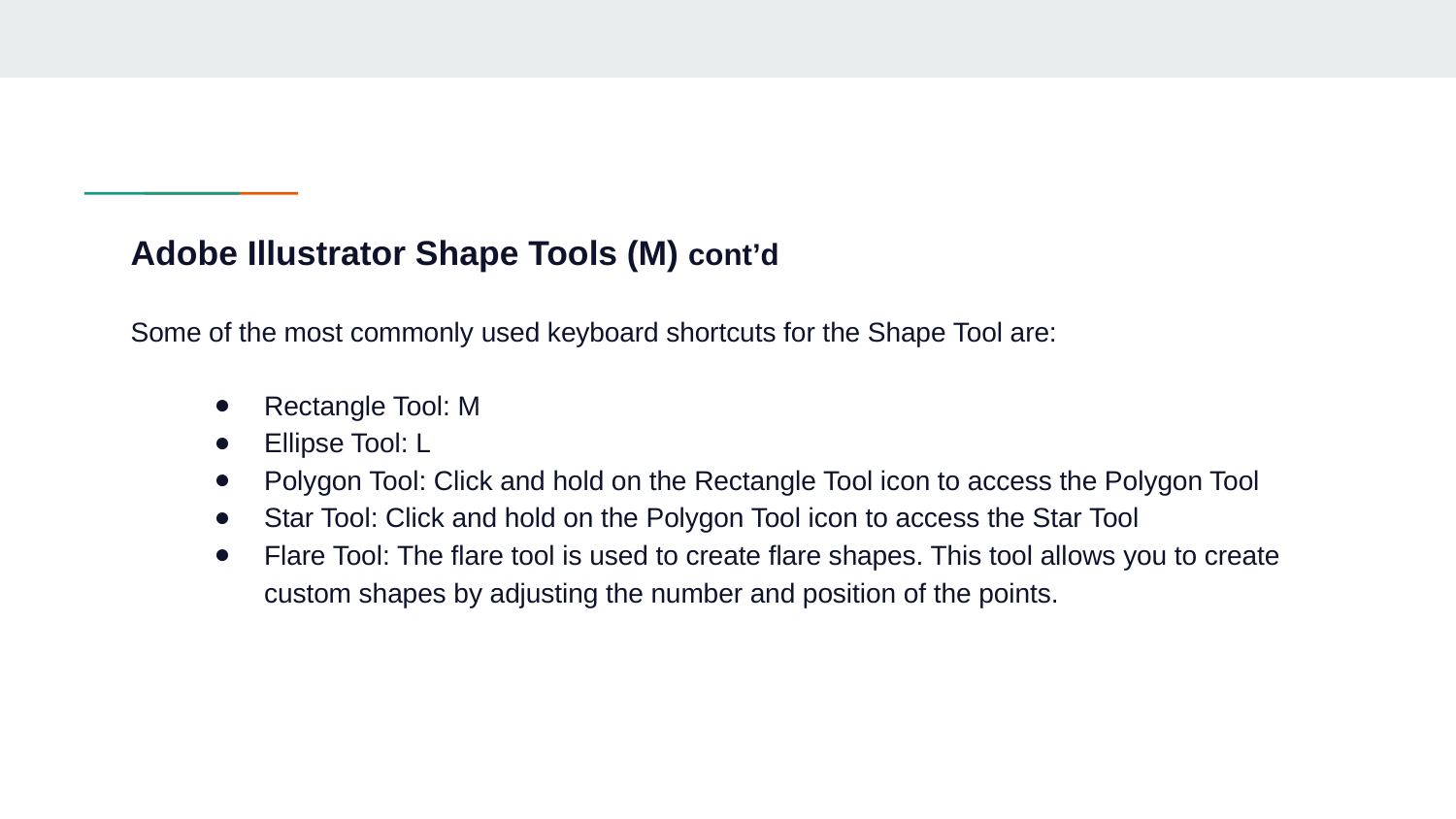

# Adobe Illustrator Shape Tools (M) cont’d

Some of the most commonly used keyboard shortcuts for the Shape Tool are:
Rectangle Tool: M
Ellipse Tool: L
Polygon Tool: Click and hold on the Rectangle Tool icon to access the Polygon Tool
Star Tool: Click and hold on the Polygon Tool icon to access the Star Tool
Flare Tool: The flare tool is used to create flare shapes. This tool allows you to create custom shapes by adjusting the number and position of the points.